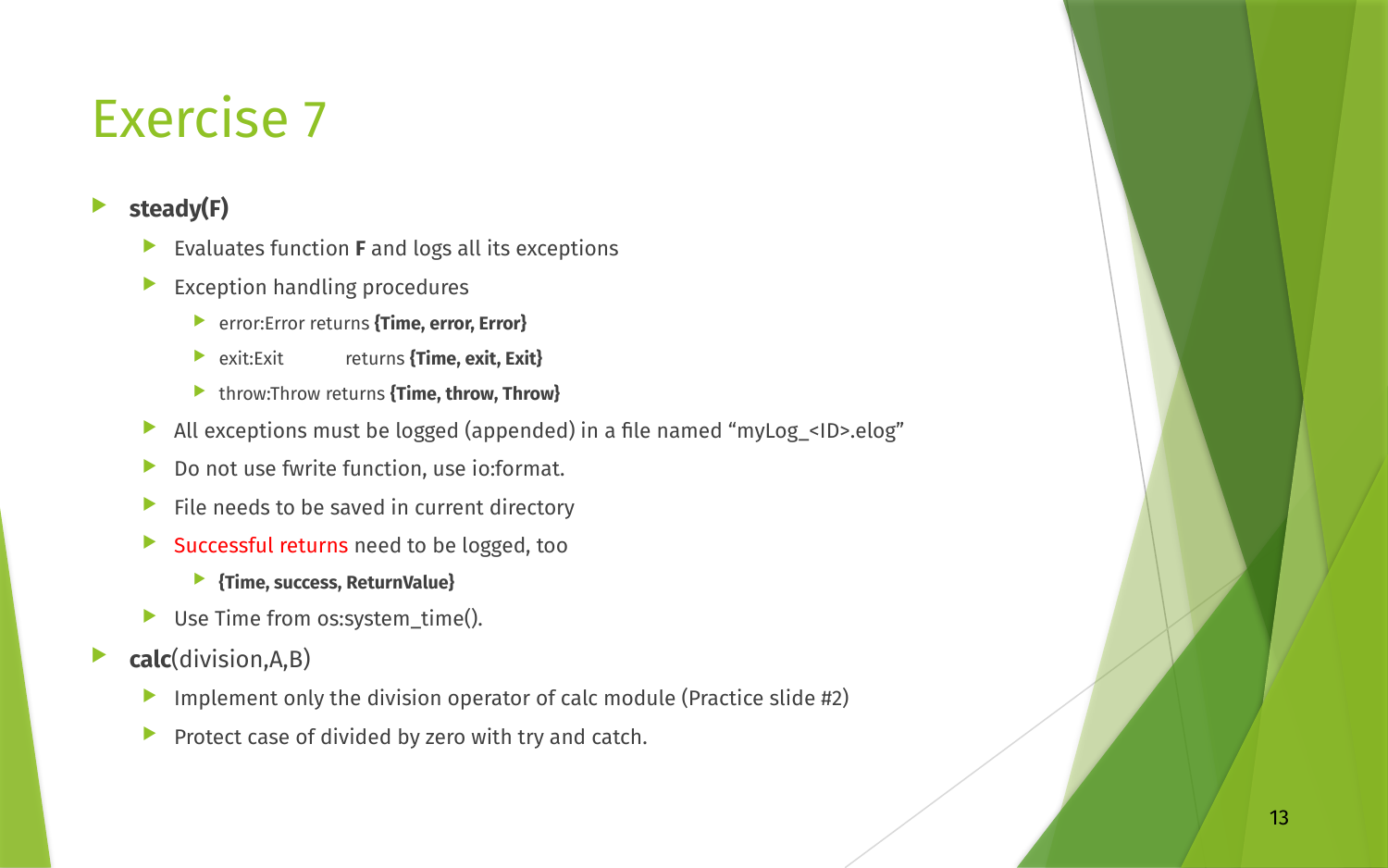

# Exercise 7
steady(F)
Evaluates function F and logs all its exceptions
Exception handling procedures
error:Error returns {Time, error, Error}
exit:Exit	returns {Time, exit, Exit}
throw:Throw returns {Time, throw, Throw}
All exceptions must be logged (appended) in a file named “myLog_<ID>.elog”
Do not use fwrite function, use io:format.
File needs to be saved in current directory
Successful returns need to be logged, too
{Time, success, ReturnValue}
Use Time from os:system_time().
calc(division,A,B)
Implement only the division operator of calc module (Practice slide #2)
Protect case of divided by zero with try and catch.